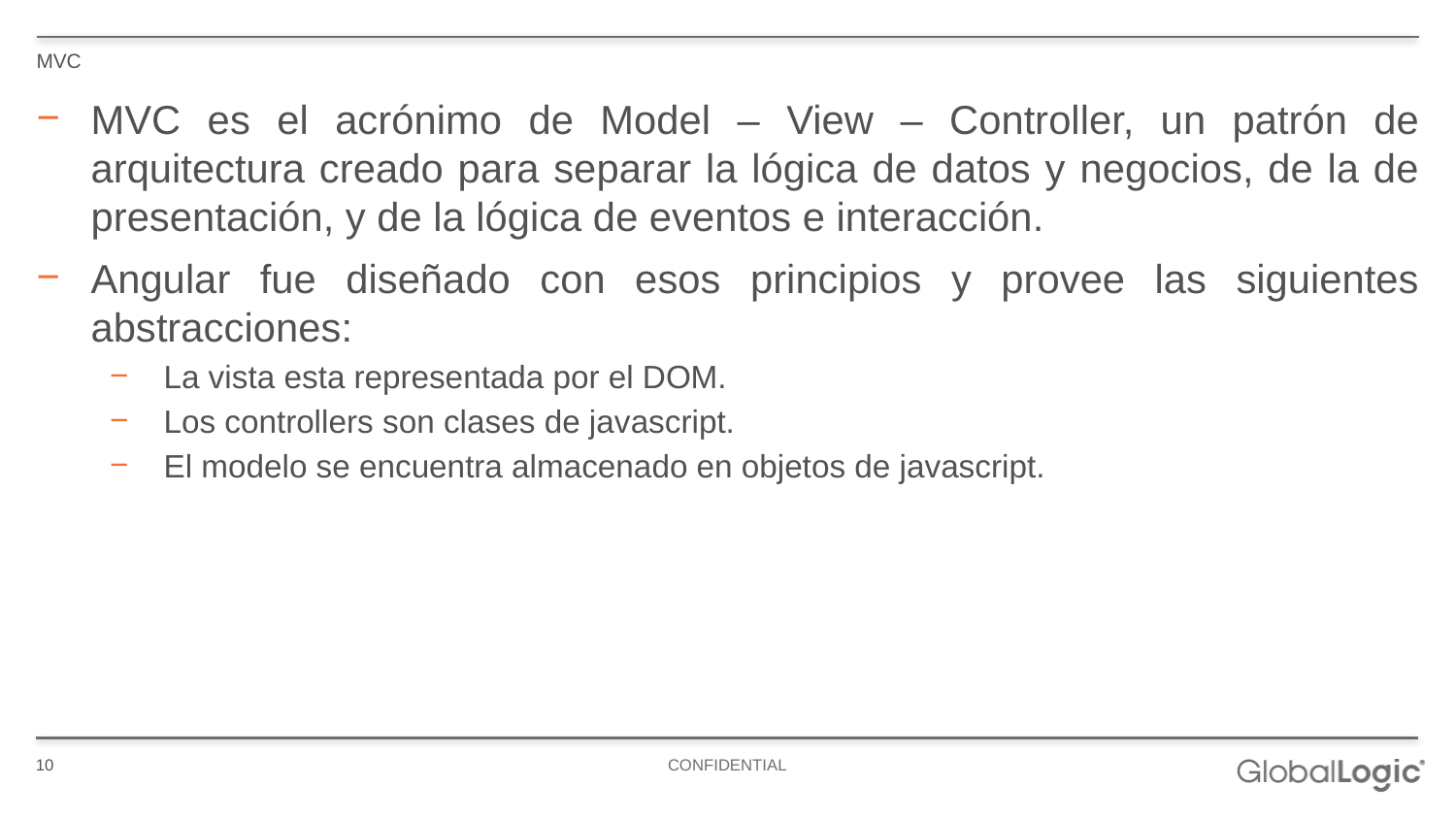

MVC
MVC es el acrónimo de Model – View – Controller, un patrón de arquitectura creado para separar la lógica de datos y negocios, de la de presentación, y de la lógica de eventos e interacción.
Angular fue diseñado con esos principios y provee las siguientes abstracciones:
La vista esta representada por el DOM.
Los controllers son clases de javascript.
El modelo se encuentra almacenado en objetos de javascript.